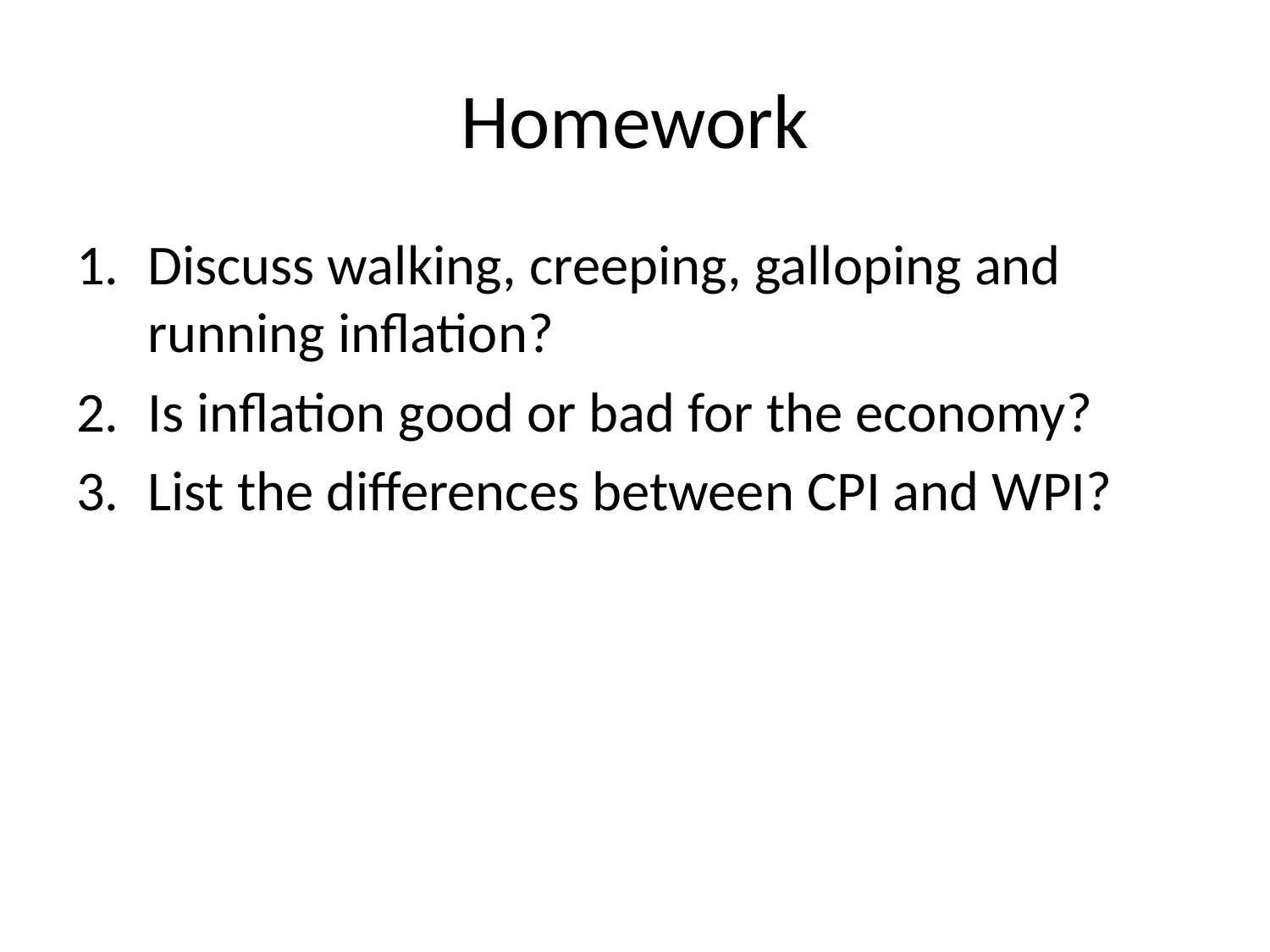

# Homework
Discuss walking, creeping, galloping and running inflation?
Is inflation good or bad for the economy?
List the differences between CPI and WPI?